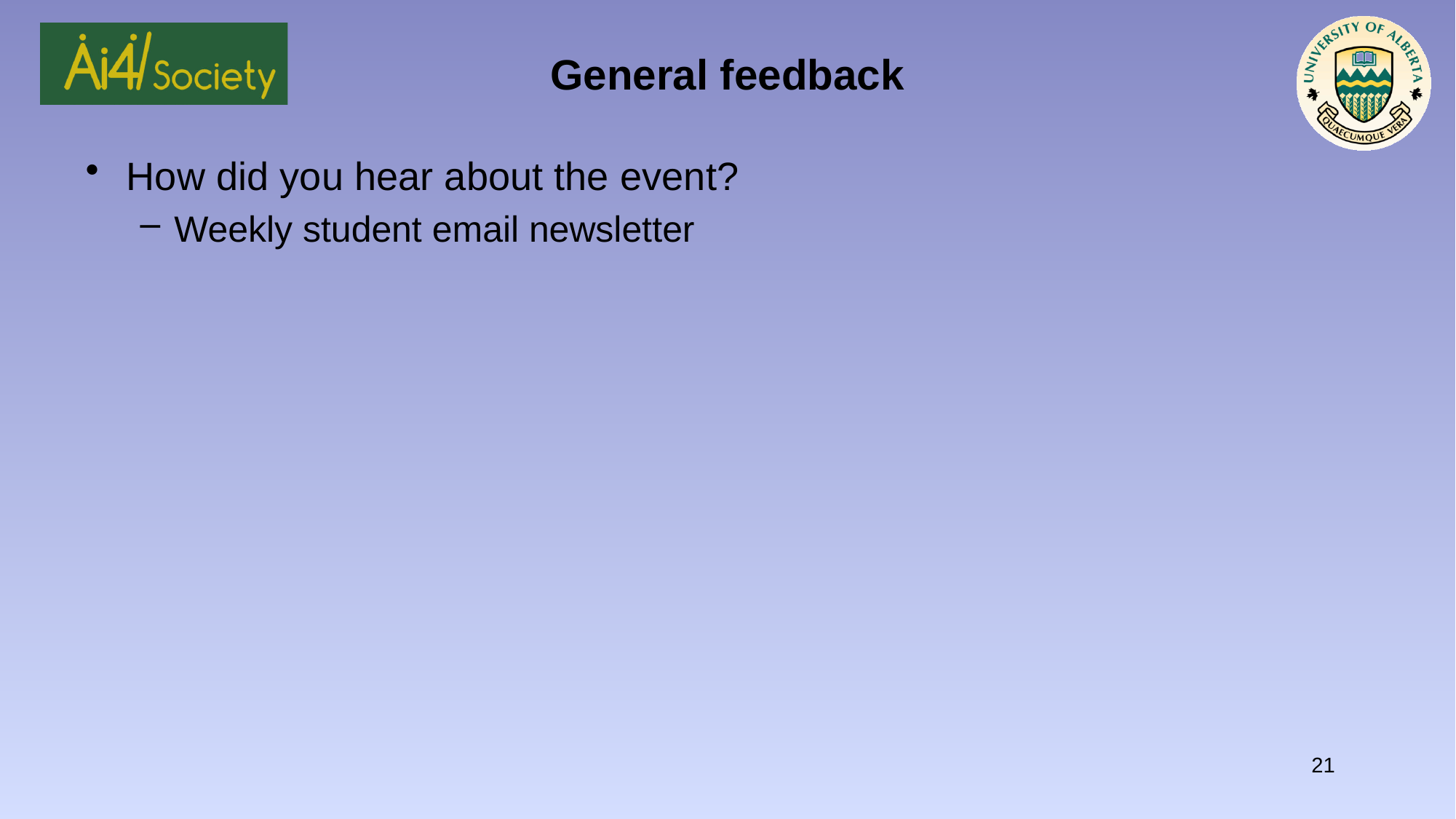

# General feedback
How did you hear about the event?
Weekly student email newsletter
21